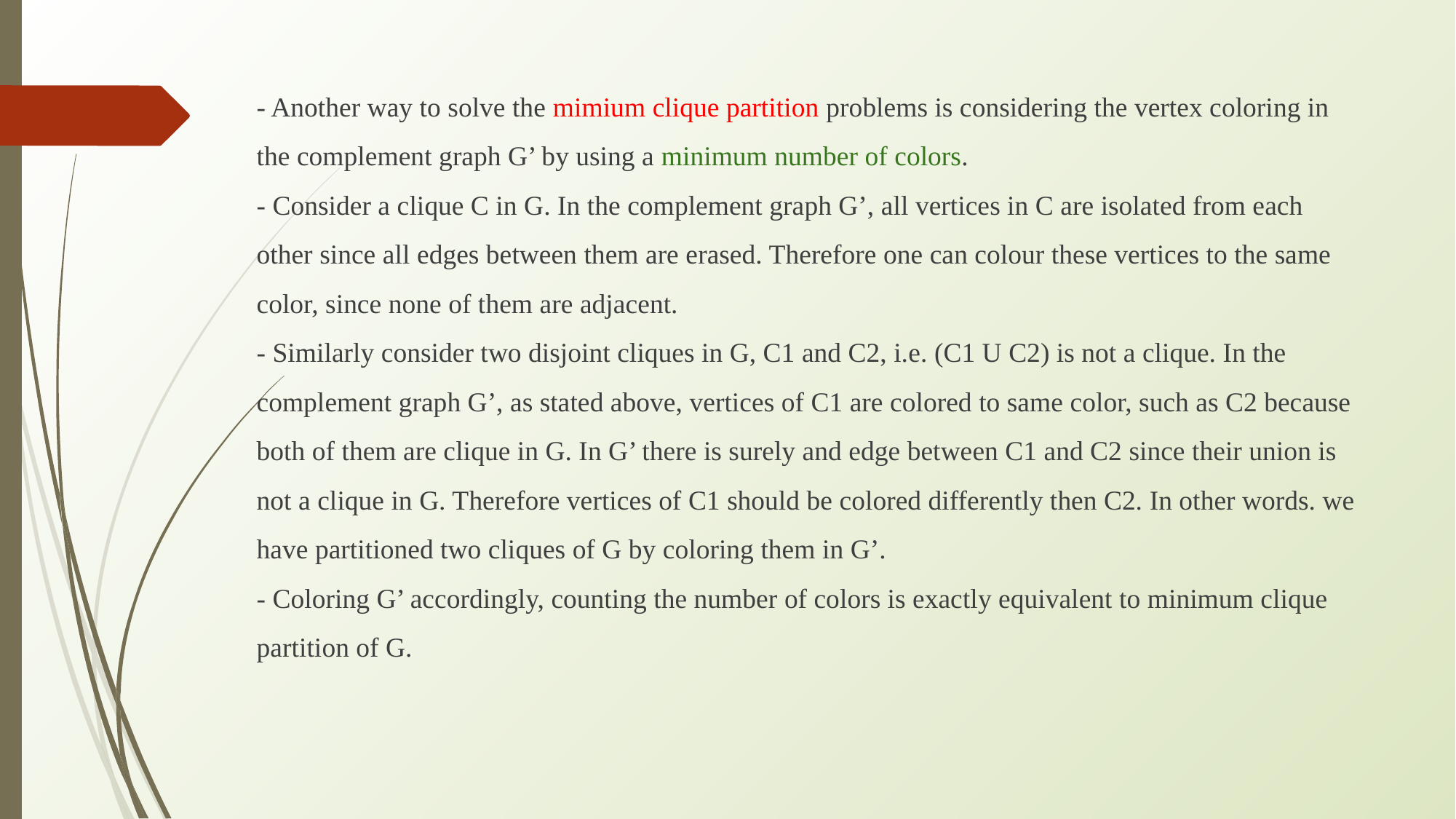

- Another way to solve the mimium clique partition problems is considering the vertex coloring in the complement graph G’ by using a minimum number of colors.
- Consider a clique C in G. In the complement graph G’, all vertices in C are isolated from each other since all edges between them are erased. Therefore one can colour these vertices to the same color, since none of them are adjacent.
- Similarly consider two disjoint cliques in G, C1 and C2, i.e. (C1 U C2) is not a clique. In the complement graph G’, as stated above, vertices of C1 are colored to same color, such as C2 because both of them are clique in G. In G’ there is surely and edge between C1 and C2 since their union is not a clique in G. Therefore vertices of C1 should be colored differently then C2. In other words. we have partitioned two cliques of G by coloring them in G’.
- Coloring G’ accordingly, counting the number of colors is exactly equivalent to minimum clique partition of G.